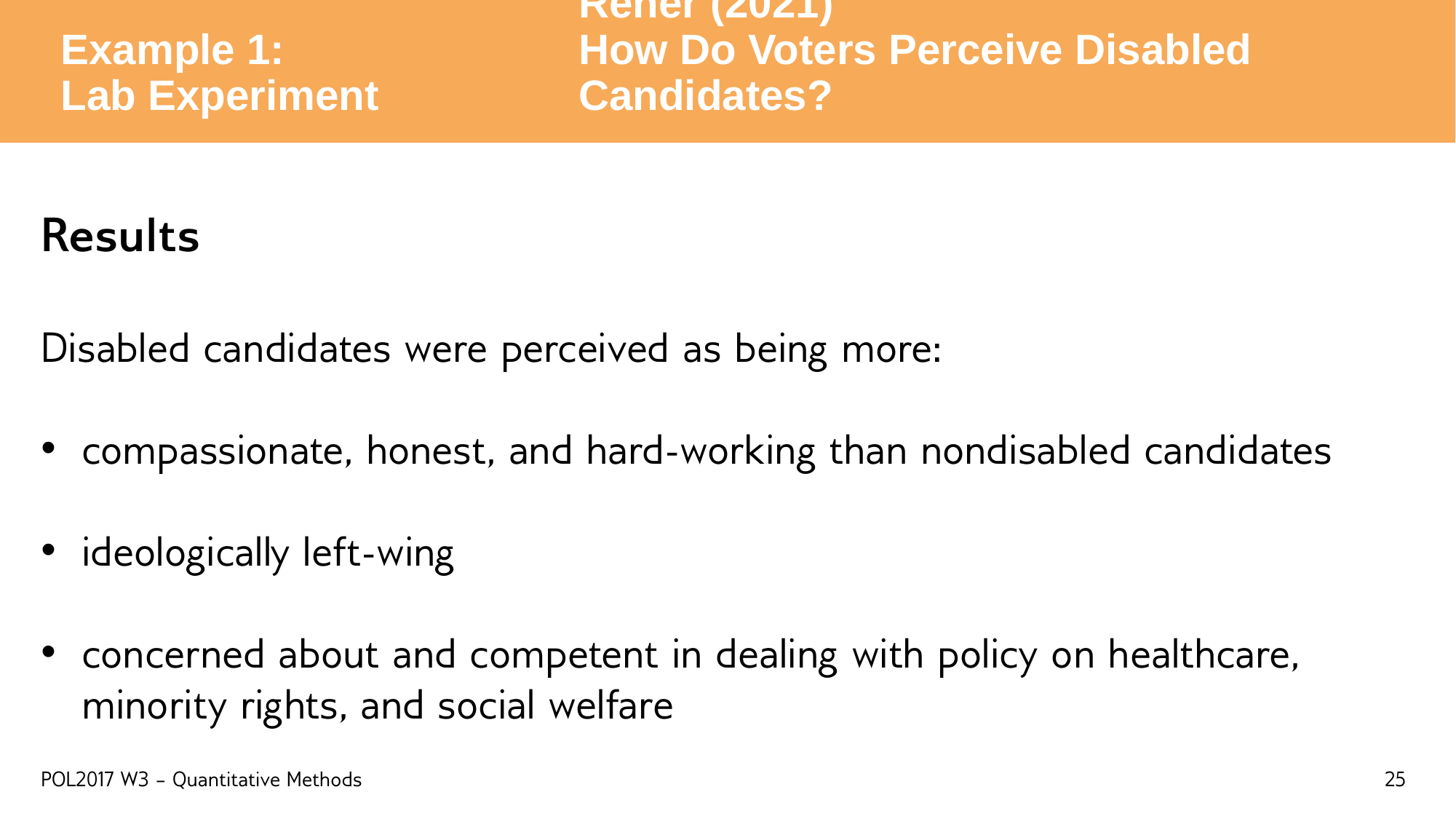

Example 1:
Lab Experiment
# Reher (2021) How Do Voters Perceive Disabled Candidates?
Results

Disabled candidates were perceived as being more:

compassionate, honest, and hard-working than nondisabled candidates

ideologically left-wing

concerned about and competent in dealing with policy on healthcare, minority rights, and social welfare

POL2017 W3 – Quantitative Methods
25